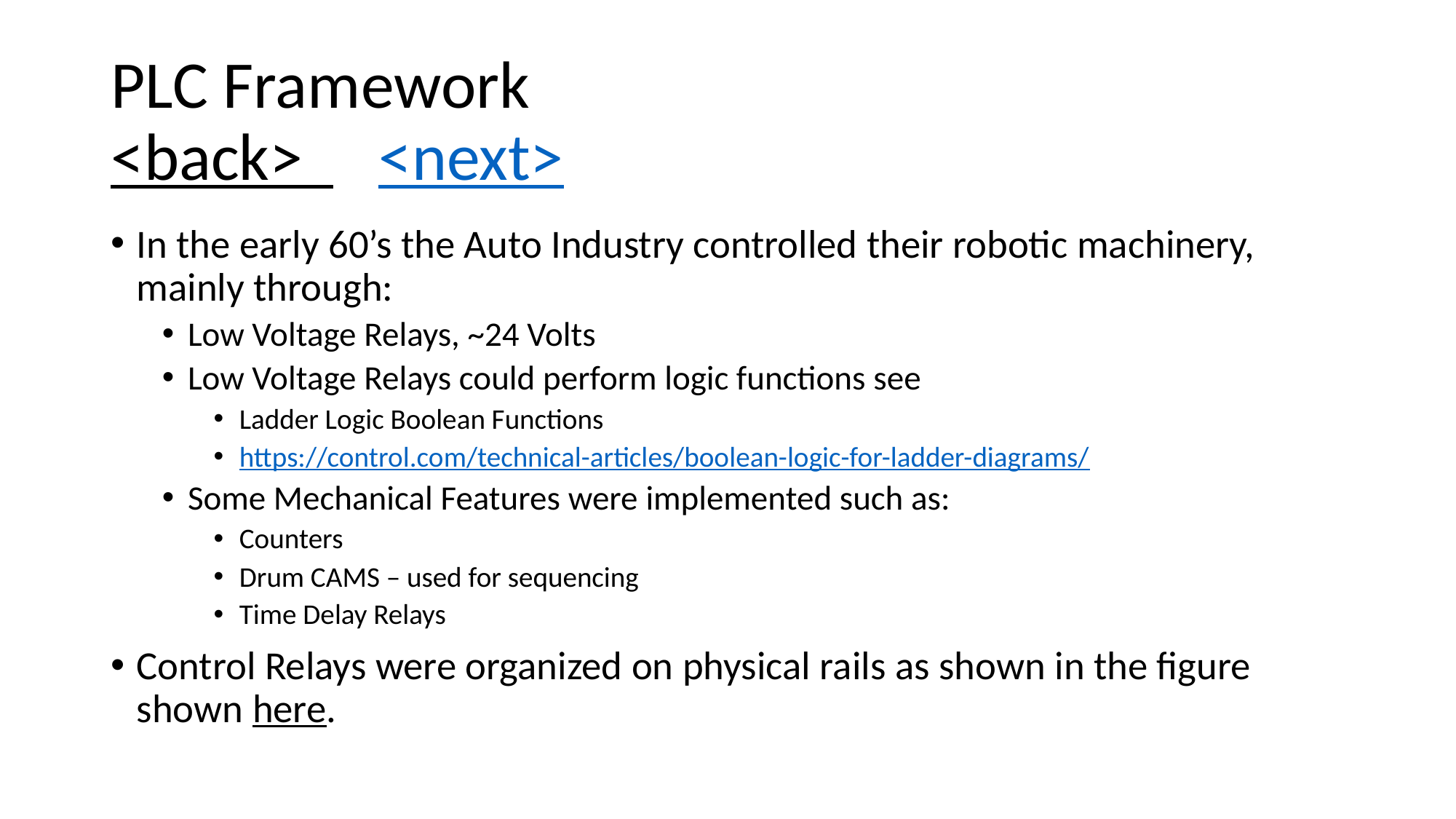

# PLC Framework <back>     <next>
In the early 60’s the Auto Industry controlled their robotic machinery, mainly through:
Low Voltage Relays, ~24 Volts
Low Voltage Relays could perform logic functions see
Ladder Logic Boolean Functions
https://control.com/technical-articles/boolean-logic-for-ladder-diagrams/
Some Mechanical Features were implemented such as:
Counters
Drum CAMS – used for sequencing
Time Delay Relays
Control Relays were organized on physical rails as shown in the figure shown here.